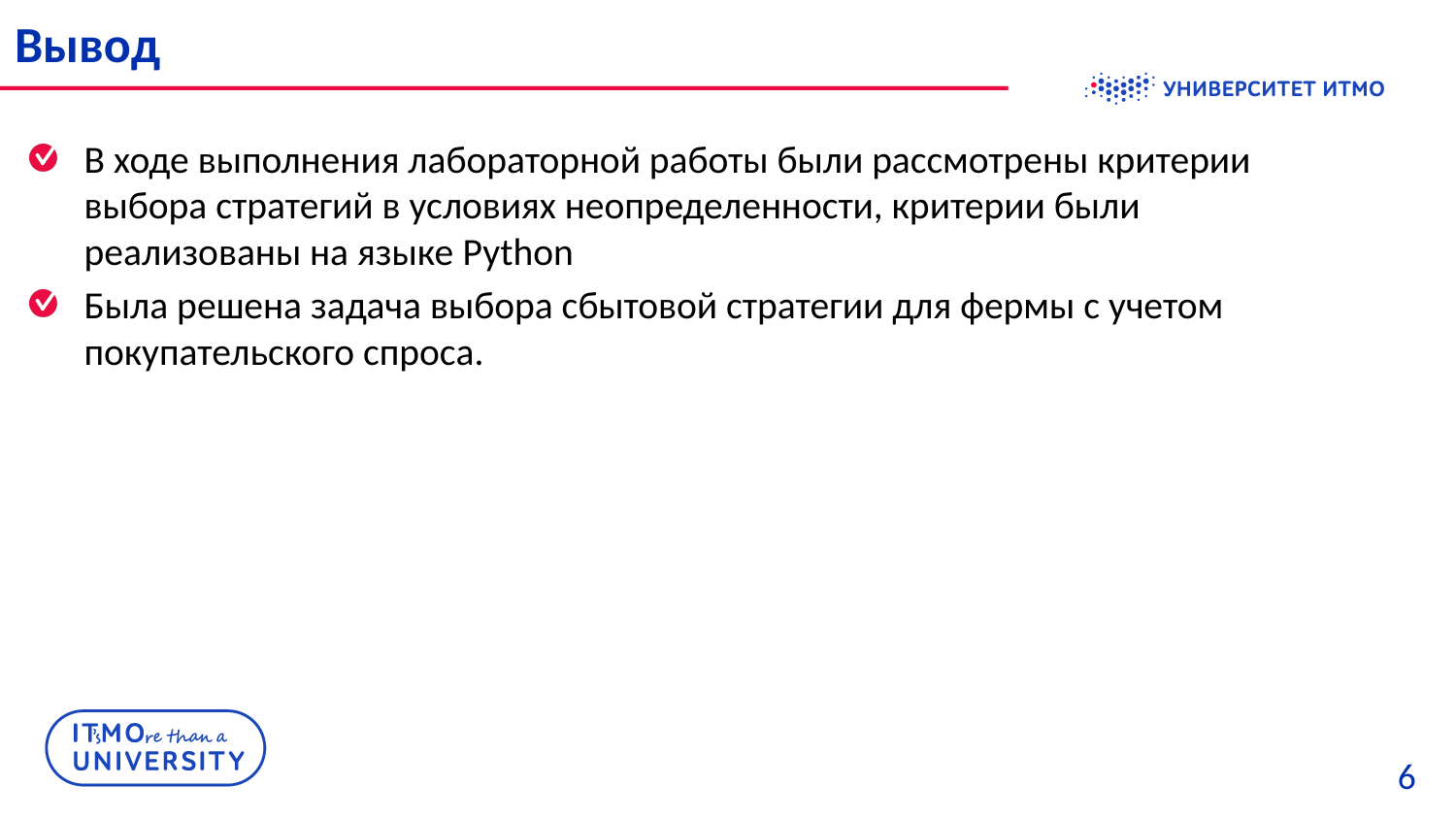

# Вывод
В ходе выполнения лабораторной работы были рассмотрены критерии выбора стратегий в условиях неопределенности, критерии были реализованы на языке Python
Была решена задача выбора сбытовой стратегии для фермы с учетом покупательского спроса.